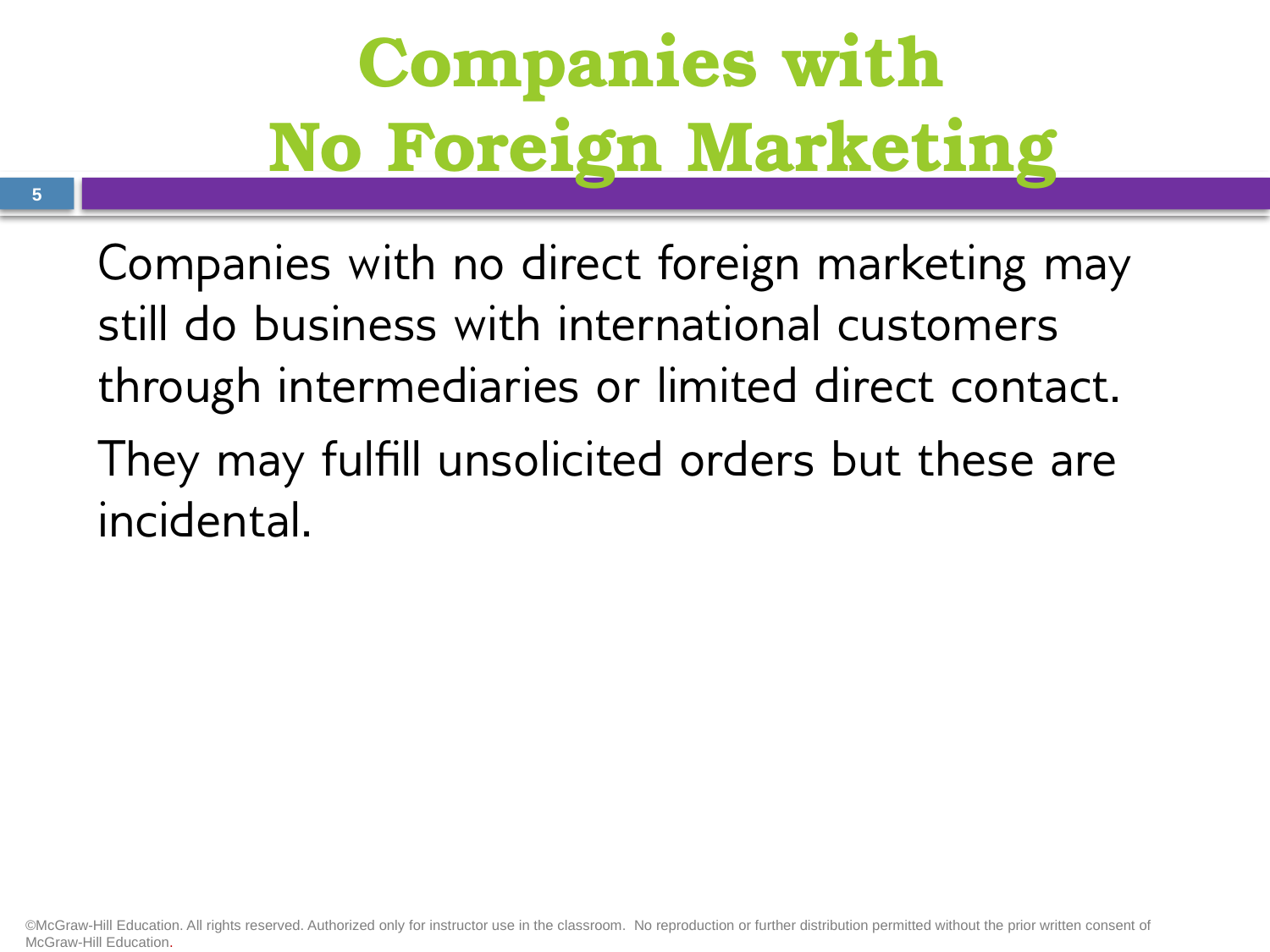

# Companies with No Foreign Marketing
5
Companies with no direct foreign marketing may still do business with international customers through intermediaries or limited direct contact.
They may fulfill unsolicited orders but these are incidental.
©McGraw-Hill Education. All rights reserved. Authorized only for instructor use in the classroom.  No reproduction or further distribution permitted without the prior written consent of McGraw-Hill Education.